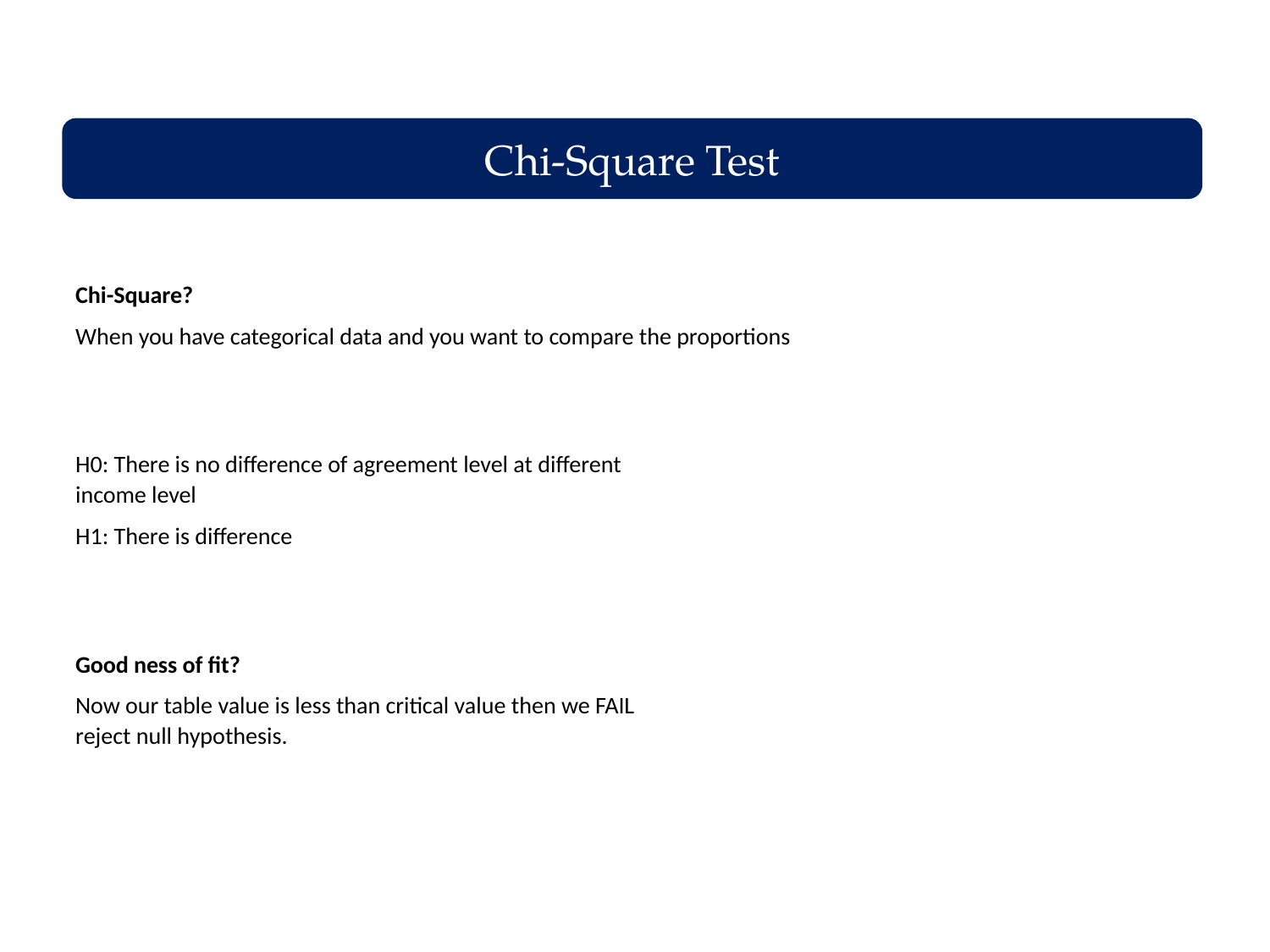

Chi-Square Test

Chi-Square?
When you have categorical data and you want to compare the proportions
H0: There is no difference of agreement level at different income level
H1: There is difference
Good ness of fit?
Now our table value is less than critical value then we FAIL reject null hypothesis.